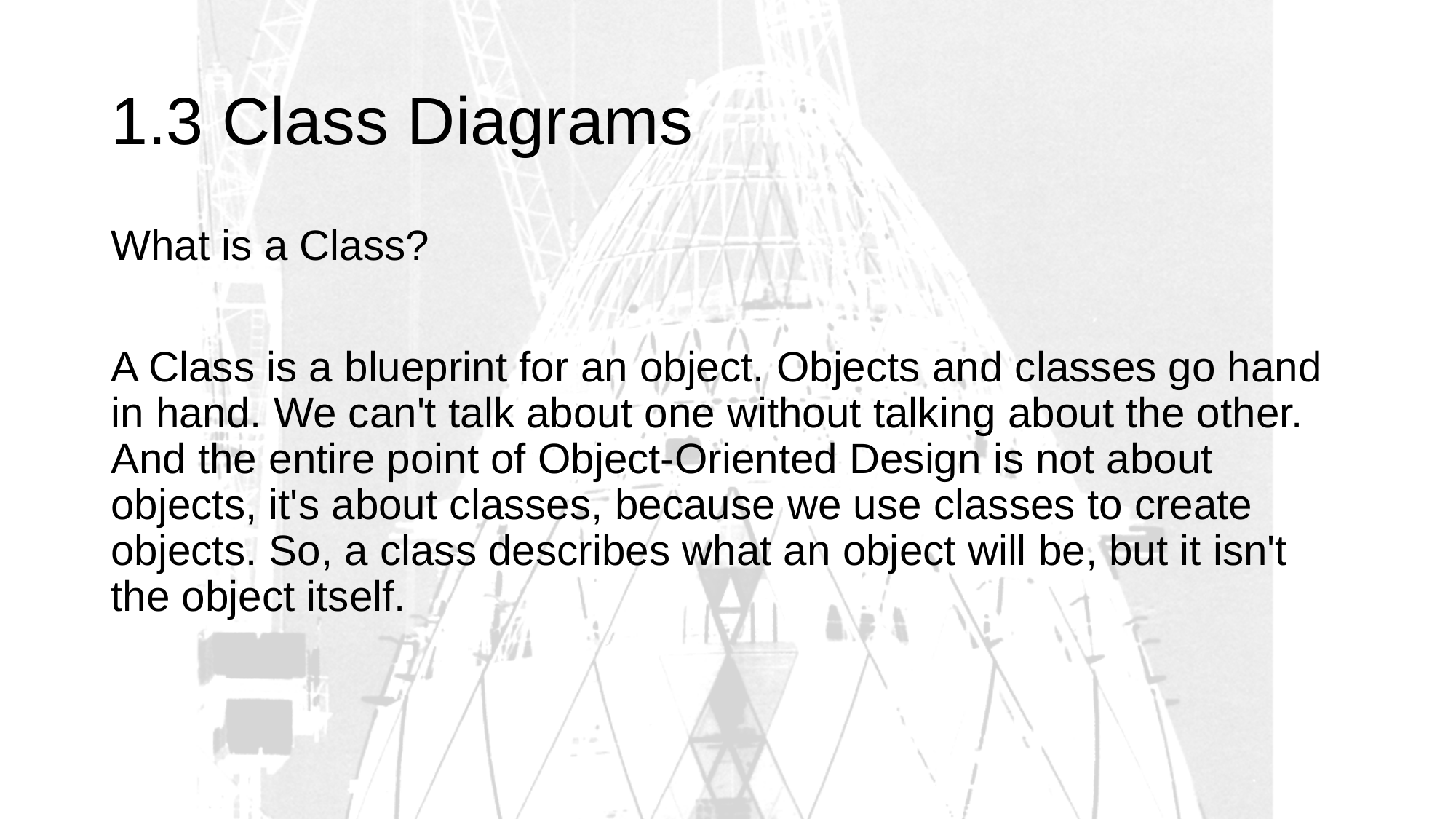

# 1.3 Class Diagrams
What is a Class?

A Class is a blueprint for an object. Objects and classes go hand in hand. We can't talk about one without talking about the other. And the entire point of Object-Oriented Design is not about objects, it's about classes, because we use classes to create objects. So, a class describes what an object will be, but it isn't the object itself.